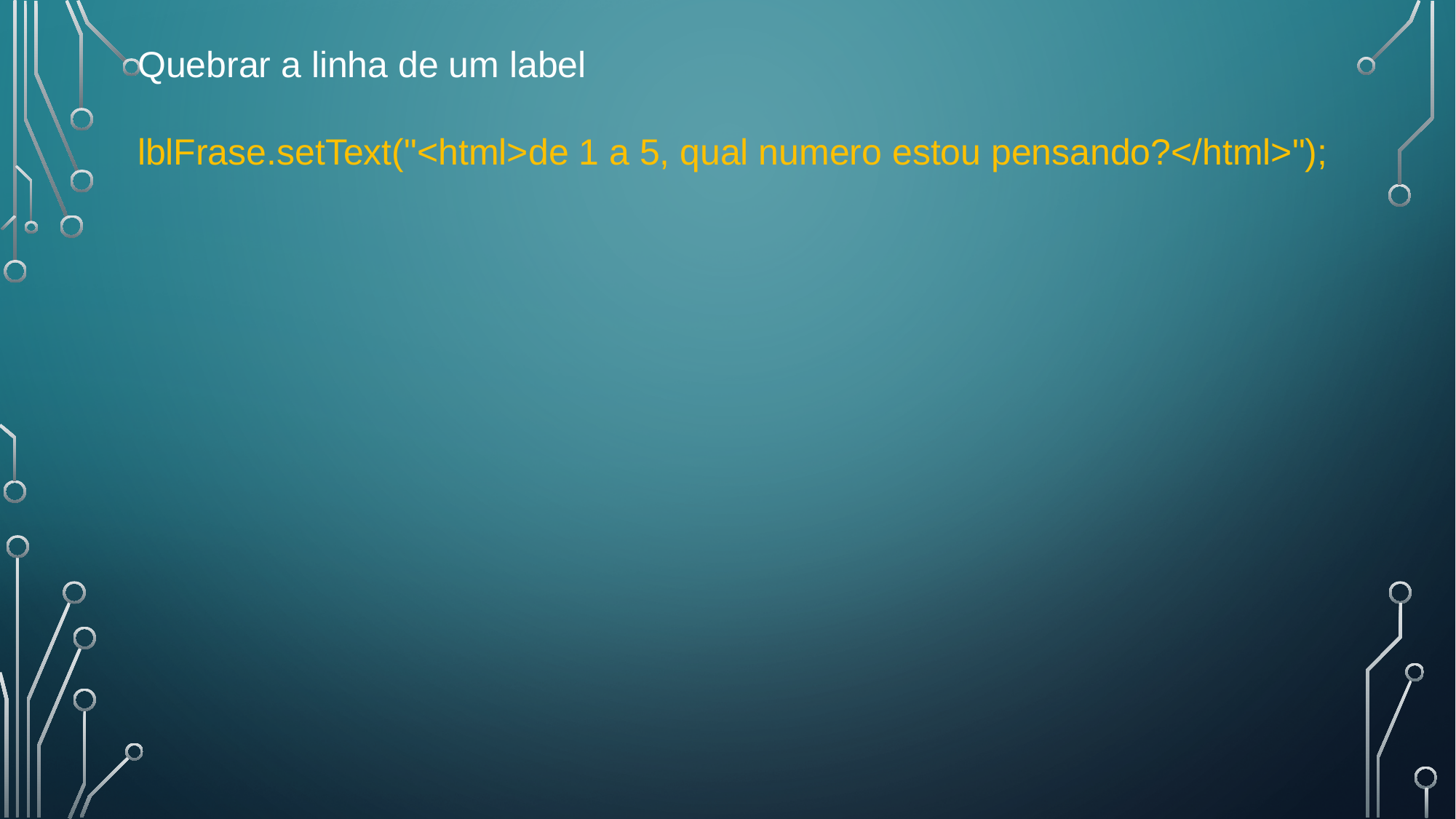

Quebrar a linha de um label

lblFrase.setText("<html>de 1 a 5, qual numero estou pensando?</html>");